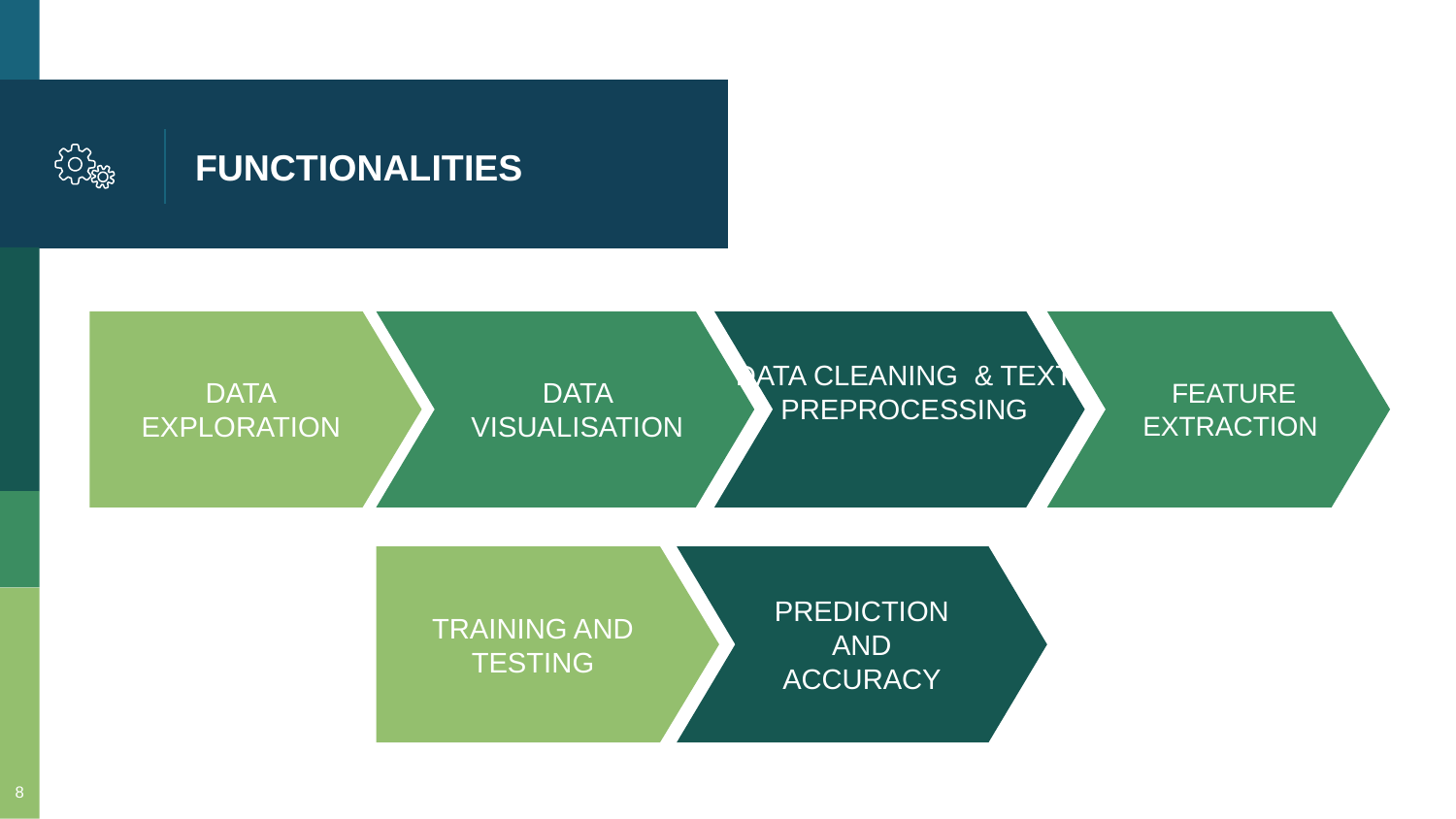

# FUNCTIONALITIES

DATA CLEANING  & TEXT
PREPROCESSING
DATA
EXPLORATION
DATA VISUALISATION
 FEATURE
EXTRACTION
TRAINING AND TESTING
PREDICTION AND ACCURACY
8